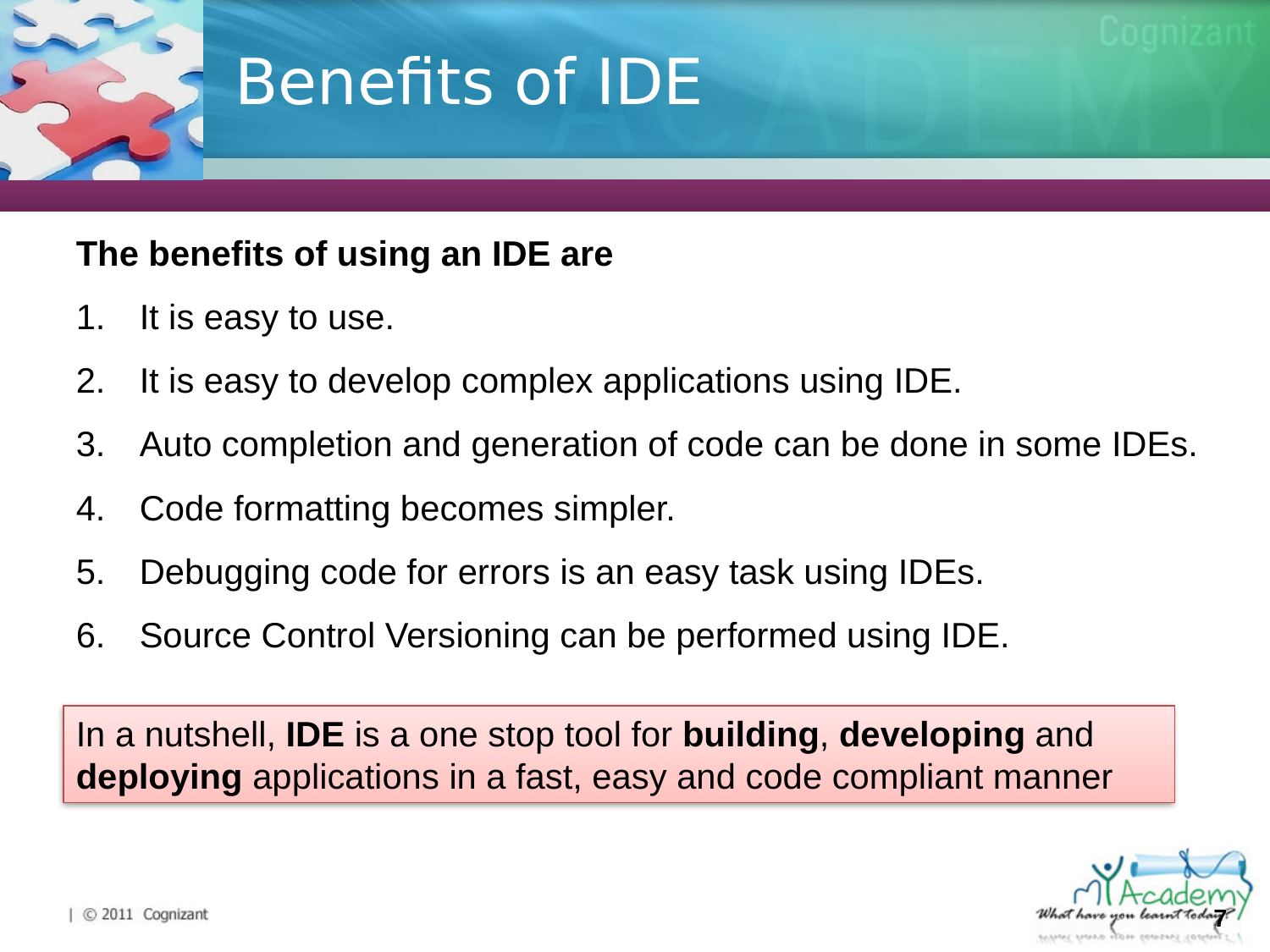

# Benefits of IDE
The benefits of using an IDE are
It is easy to use.
It is easy to develop complex applications using IDE.
Auto completion and generation of code can be done in some IDEs.
Code formatting becomes simpler.
Debugging code for errors is an easy task using IDEs.
Source Control Versioning can be performed using IDE.

In a nutshell, IDE is a one stop tool for building, developing and deploying applications in a fast, easy and code compliant manner
7